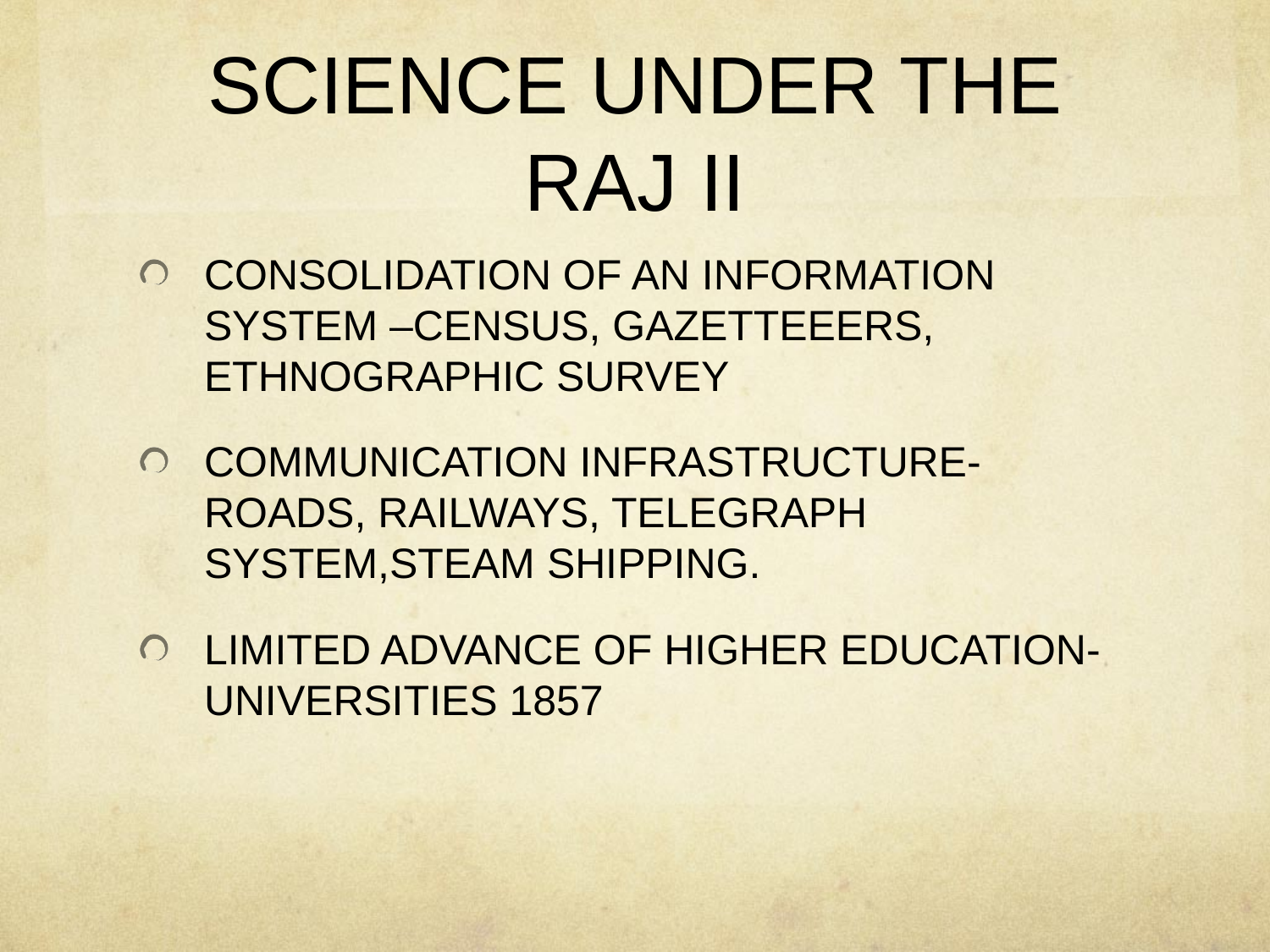

# SCIENCE UNDER THE RAJ II
CONSOLIDATION OF AN INFORMATION SYSTEM –CENSUS, GAZETTEEERS,  ETHNOGRAPHIC SURVEY
COMMUNICATION INFRASTRUCTURE- ROADS, RAILWAYS, TELEGRAPH SYSTEM,STEAM SHIPPING.
LIMITED ADVANCE OF HIGHER EDUCATION-UNIVERSITIES 1857